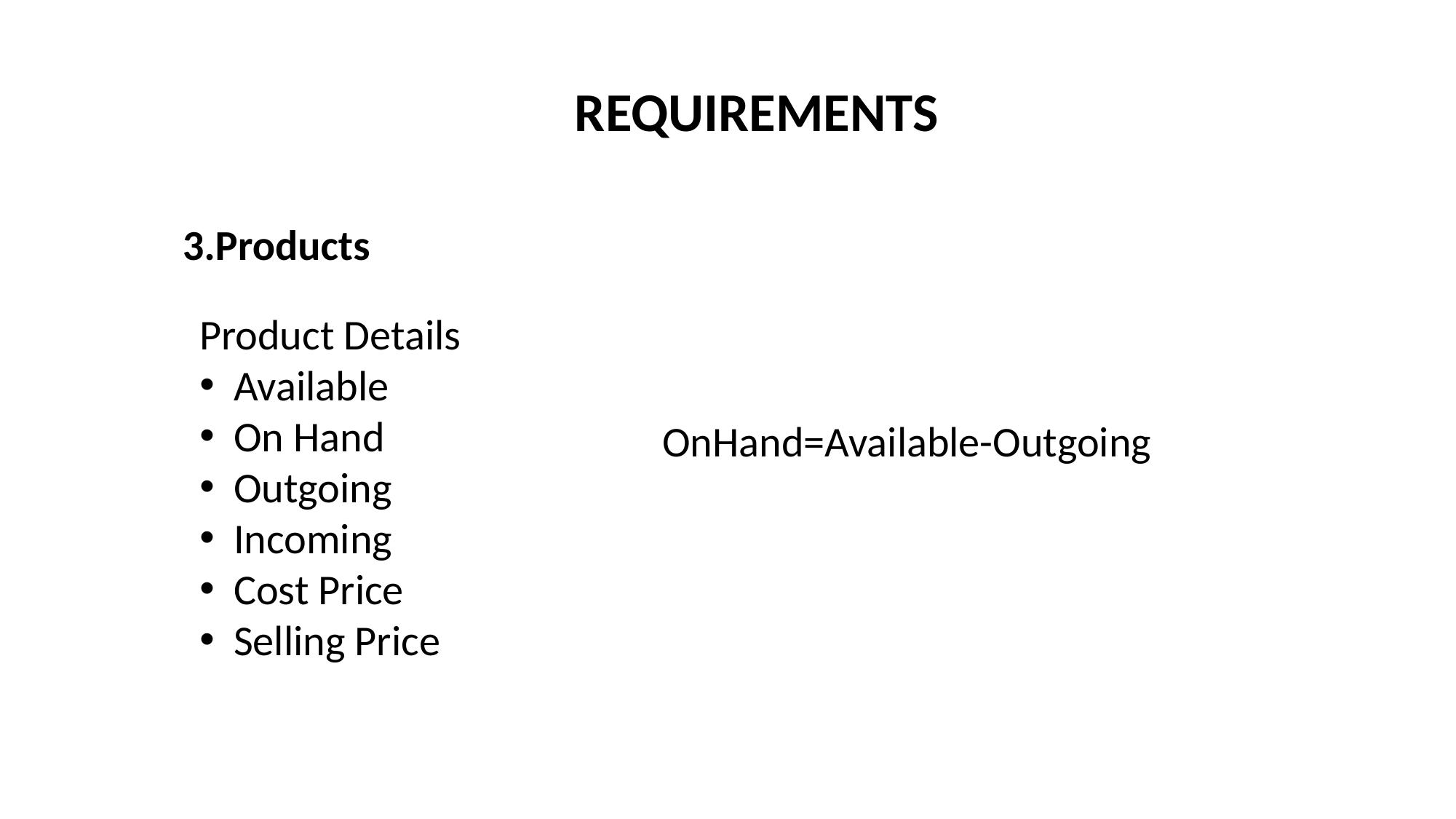

REQUIREMENTS
3.Products
Product Details
Available
On Hand
Outgoing
Incoming
Cost Price
Selling Price
OnHand=Available-Outgoing